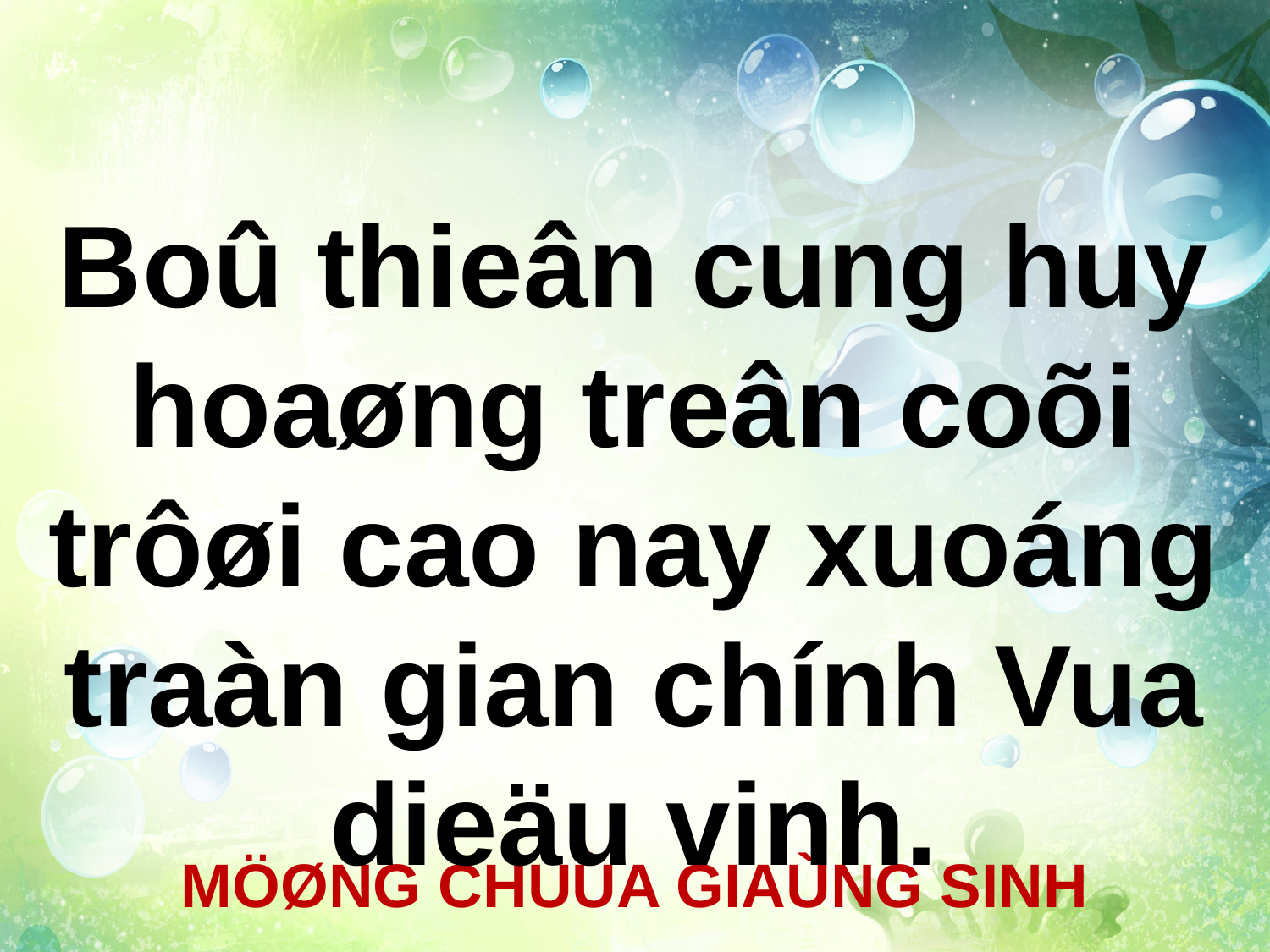

Boû thieân cung huy hoaøng treân coõi trôøi cao nay xuoáng traàn gian chính Vua dieäu vinh.
MÖØNG CHUÙA GIAÙNG SINH